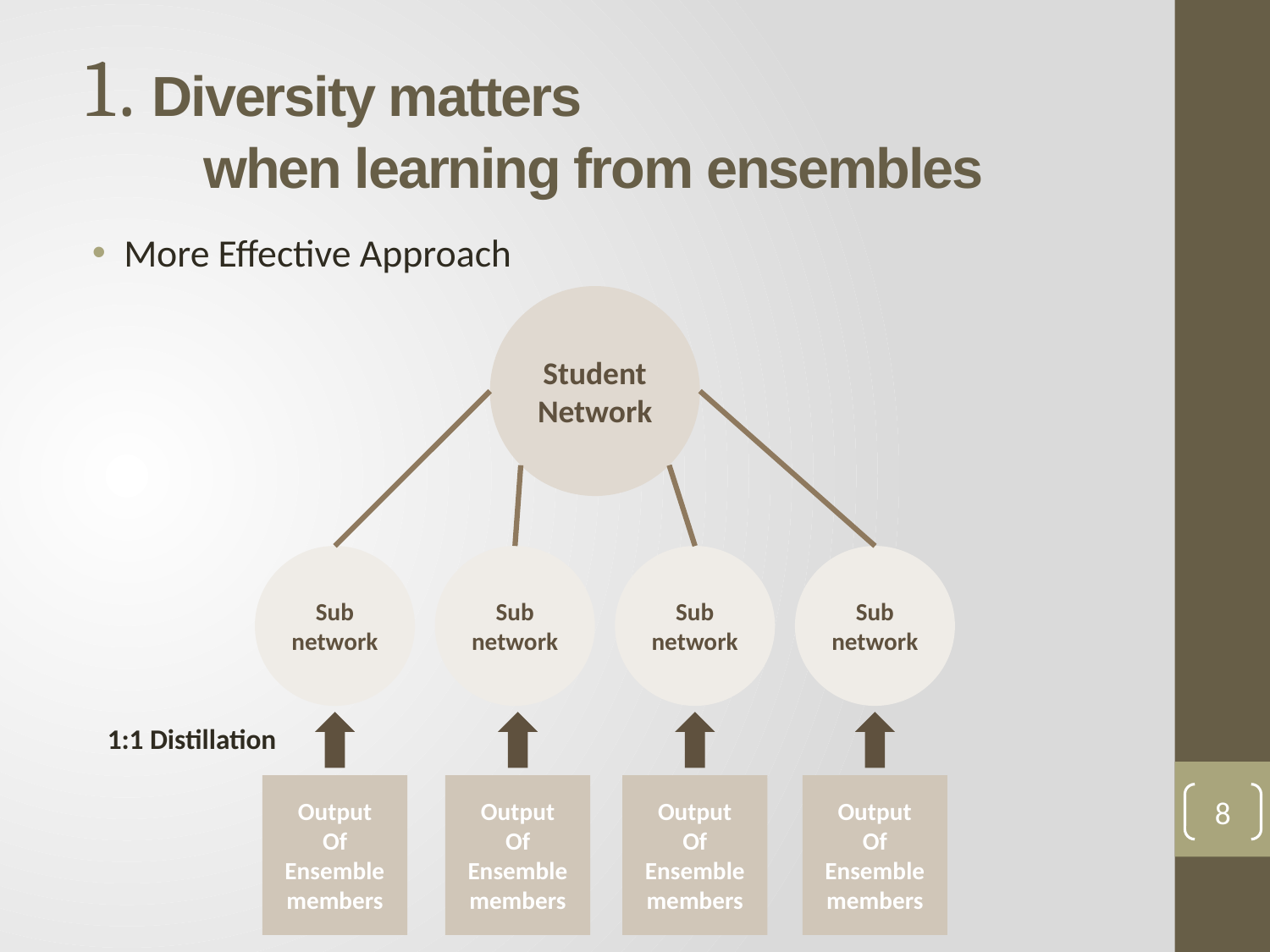

# 1. Diversity matters when learning from ensembles
More Effective Approach
Student
Network
Sub
network
Sub
network
Sub
network
Sub
network

1:1 Distillation
Output
Of
Ensemble members
Output
Of
Ensemble members
Output
Of
Ensemble members
Output
Of
Ensemble members
8